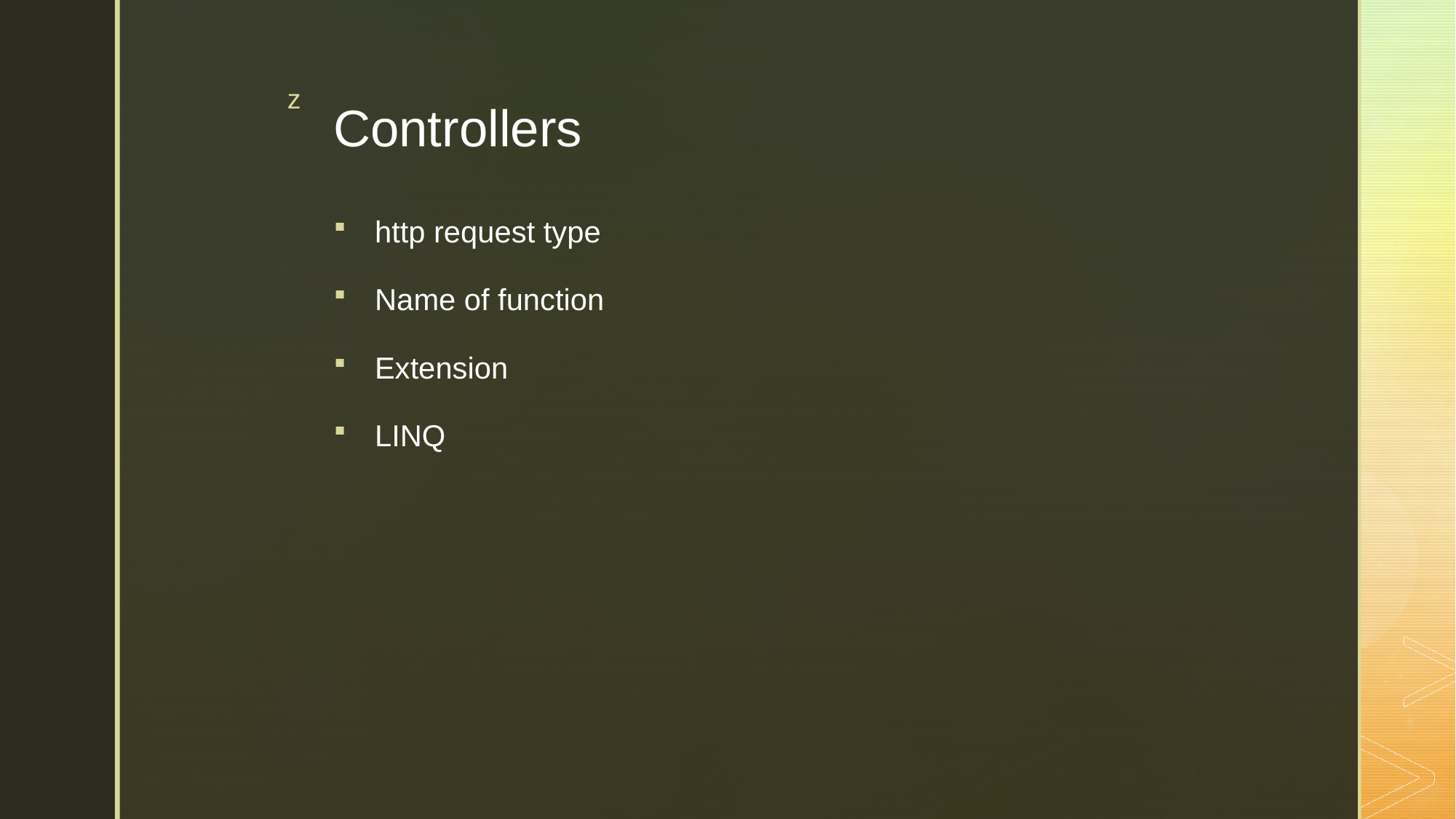

# Controllers
http request type
Name of function
Extension
LINQ